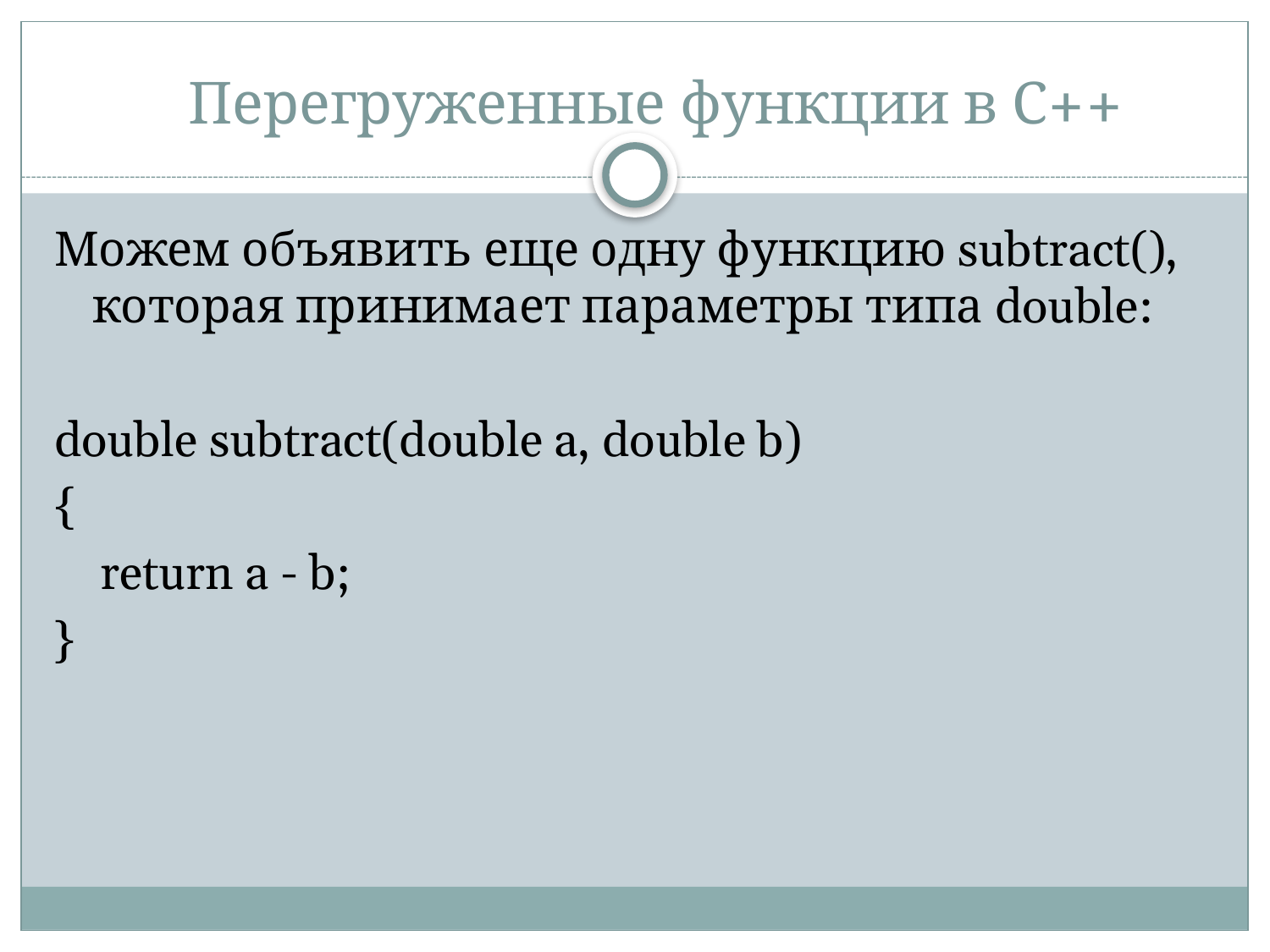

Перегруженные функции в С++
Можем объявить еще одну функцию subtract(), которая принимает параметры типа double:

double subtract(double a, double b)
{
    return a - b;
}